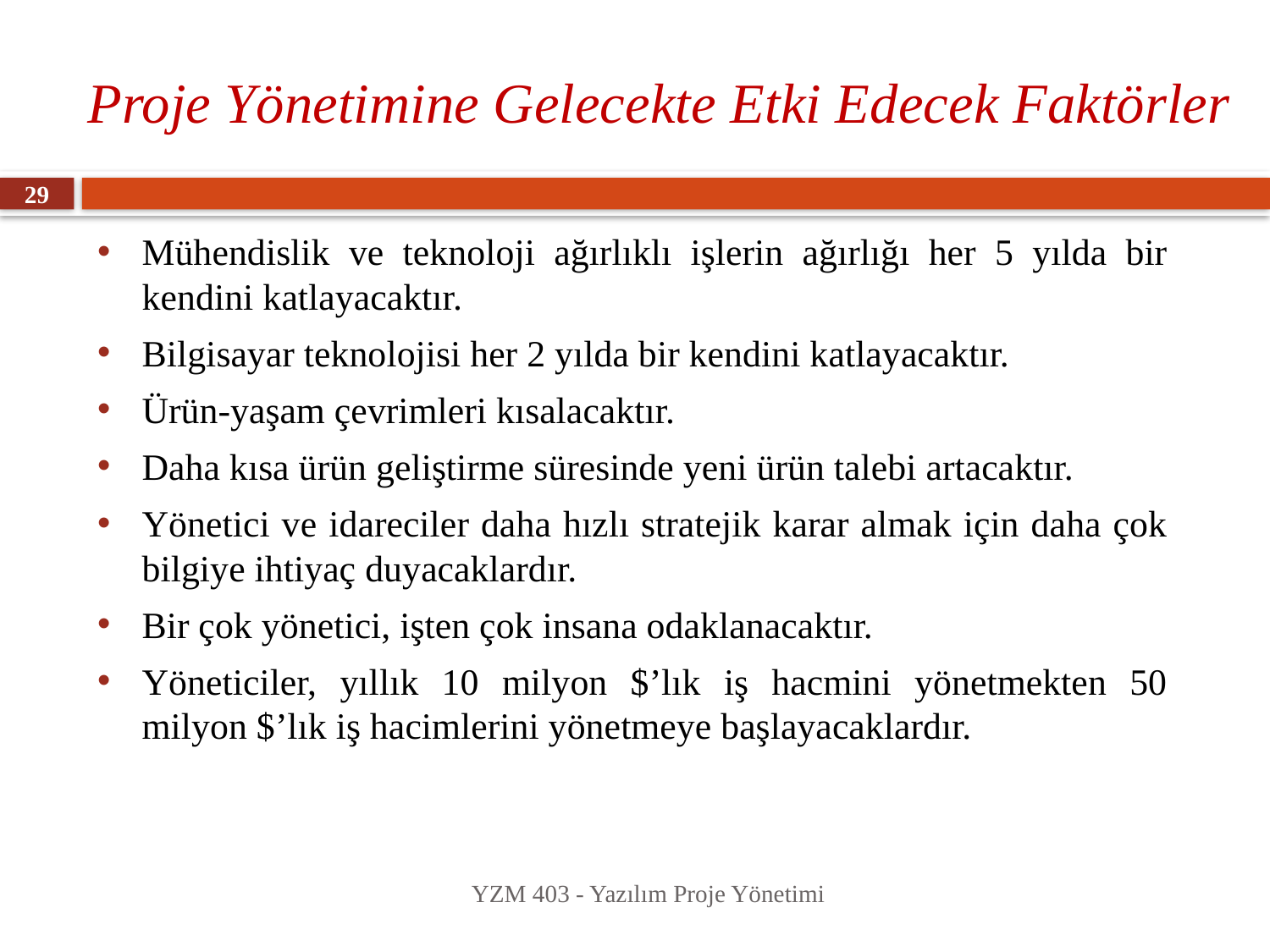

# Proje Yönetimine Gelecekte Etki Edecek Faktörler
29
Mühendislik ve teknoloji ağırlıklı işlerin ağırlığı her 5 yılda bir kendini katlayacaktır.
Bilgisayar teknolojisi her 2 yılda bir kendini katlayacaktır.
Ürün-yaşam çevrimleri kısalacaktır.
Daha kısa ürün geliştirme süresinde yeni ürün talebi artacaktır.
Yönetici ve idareciler daha hızlı stratejik karar almak için daha çok bilgiye ihtiyaç duyacaklardır.
Bir çok yönetici, işten çok insana odaklanacaktır.
Yöneticiler, yıllık 10 milyon $’lık iş hacmini yönetmekten 50 milyon $’lık iş hacimlerini yönetmeye başlayacaklardır.
YZM 403 - Yazılım Proje Yönetimi